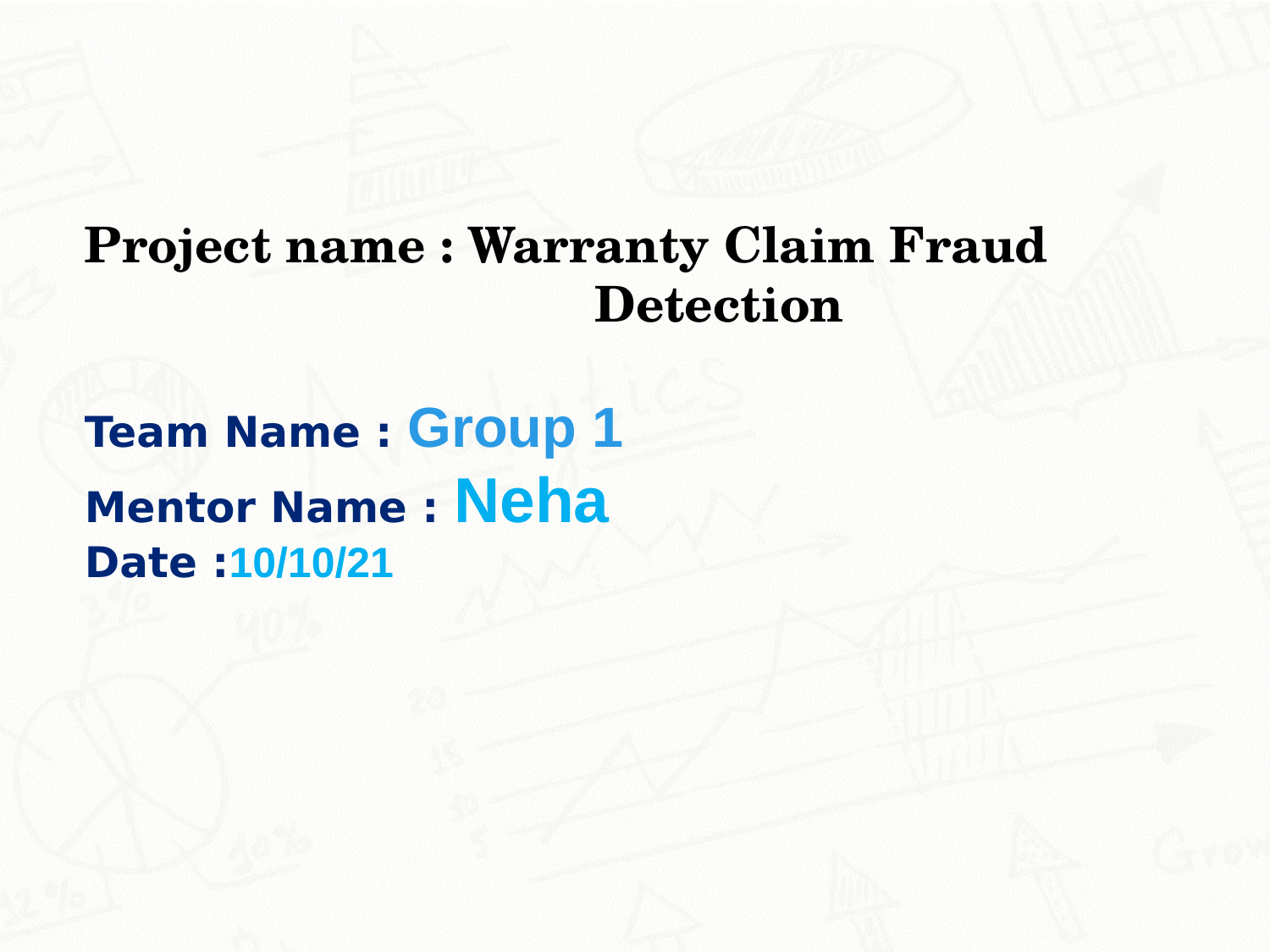

Project name : Warranty Claim Fraud
                                    Detection

Team Name : Group 1
Mentor Name : Neha
Date :10/10/21